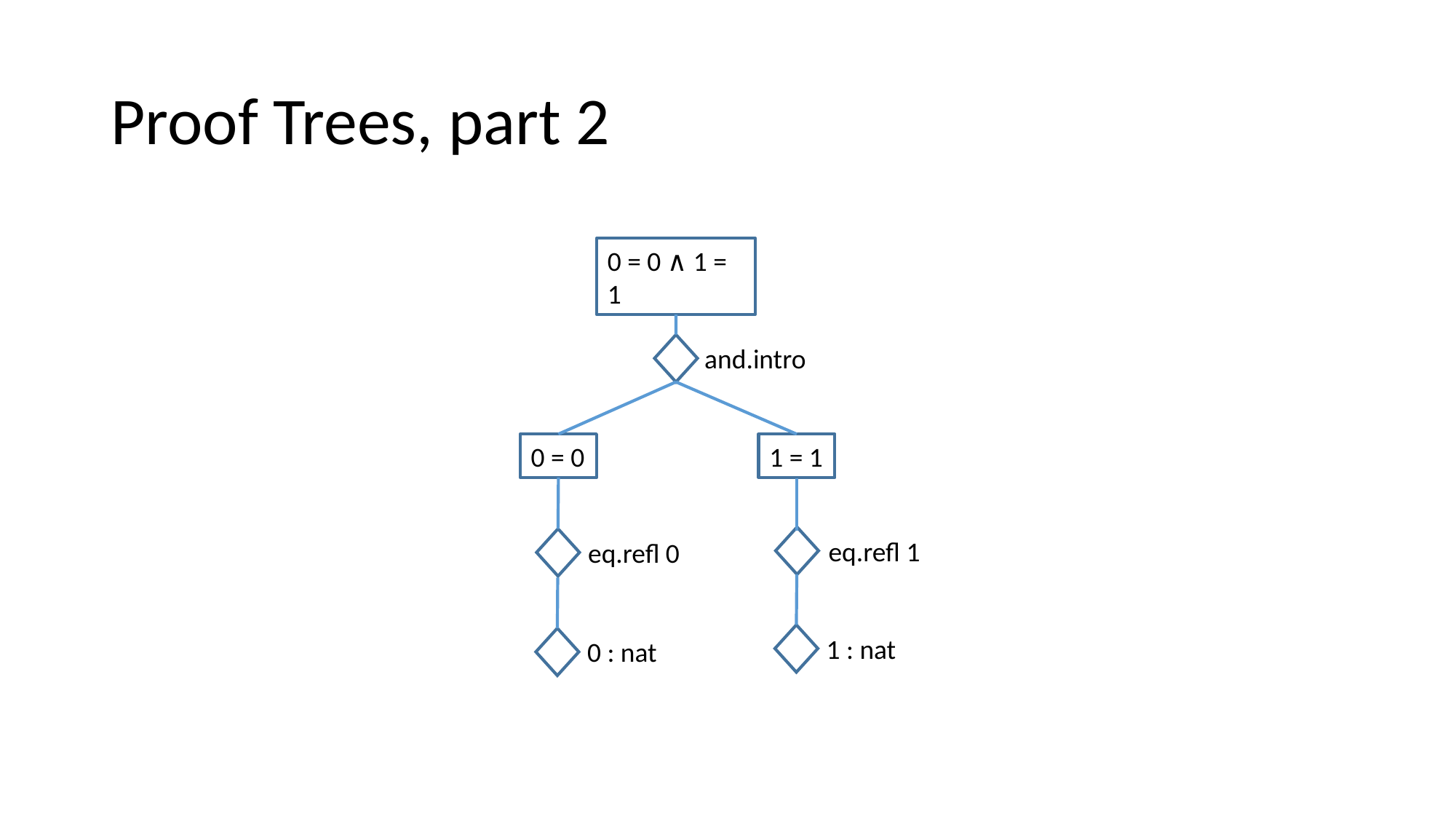

# Proof Trees, part 2
0 = 0 ∧ 1 = 1

and.intro
0 = 0
1 = 1

eq.refl 1

eq.refl 0

1 : nat

0 : nat